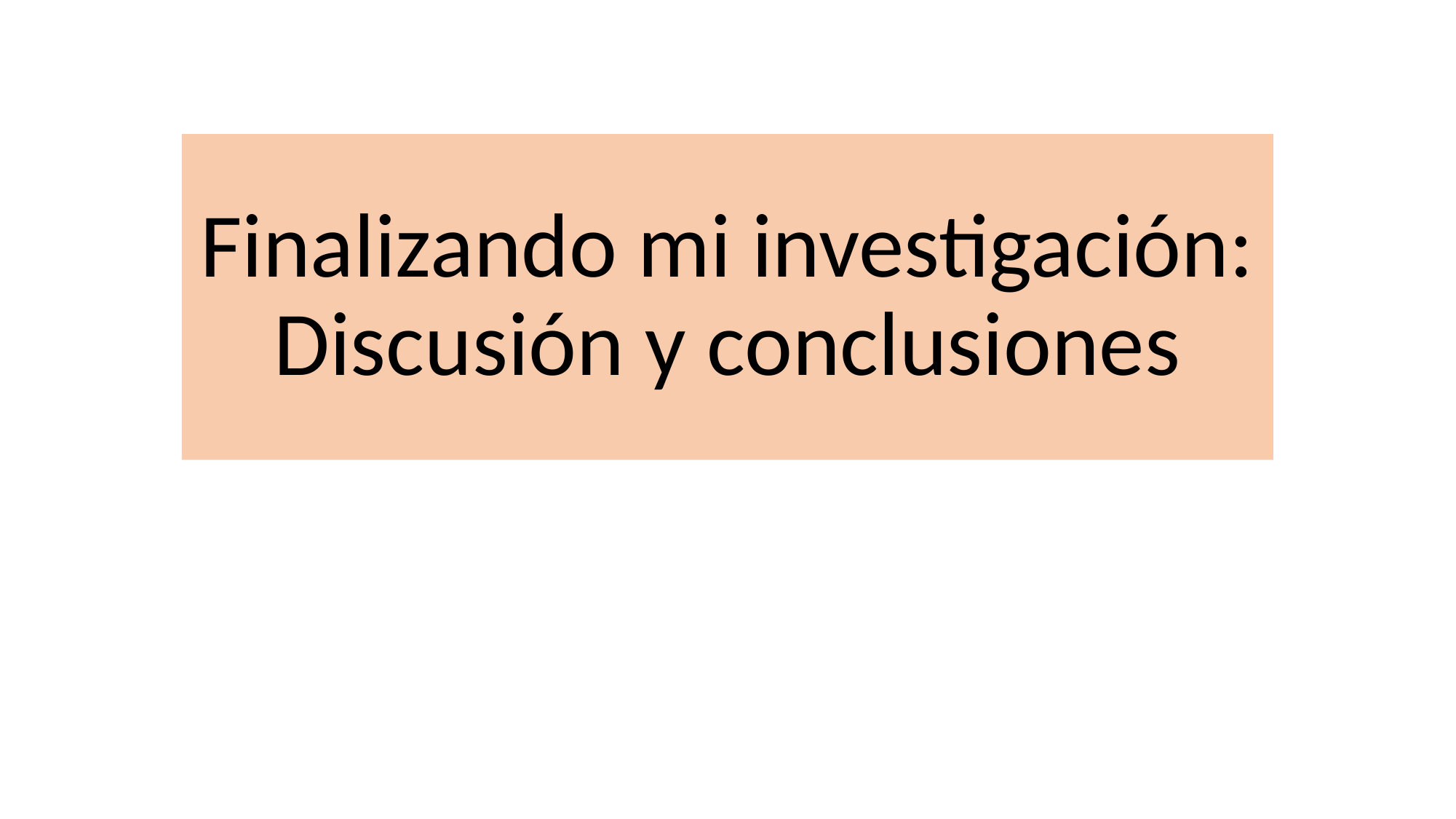

# Finalizando mi investigación: Discusión y conclusiones